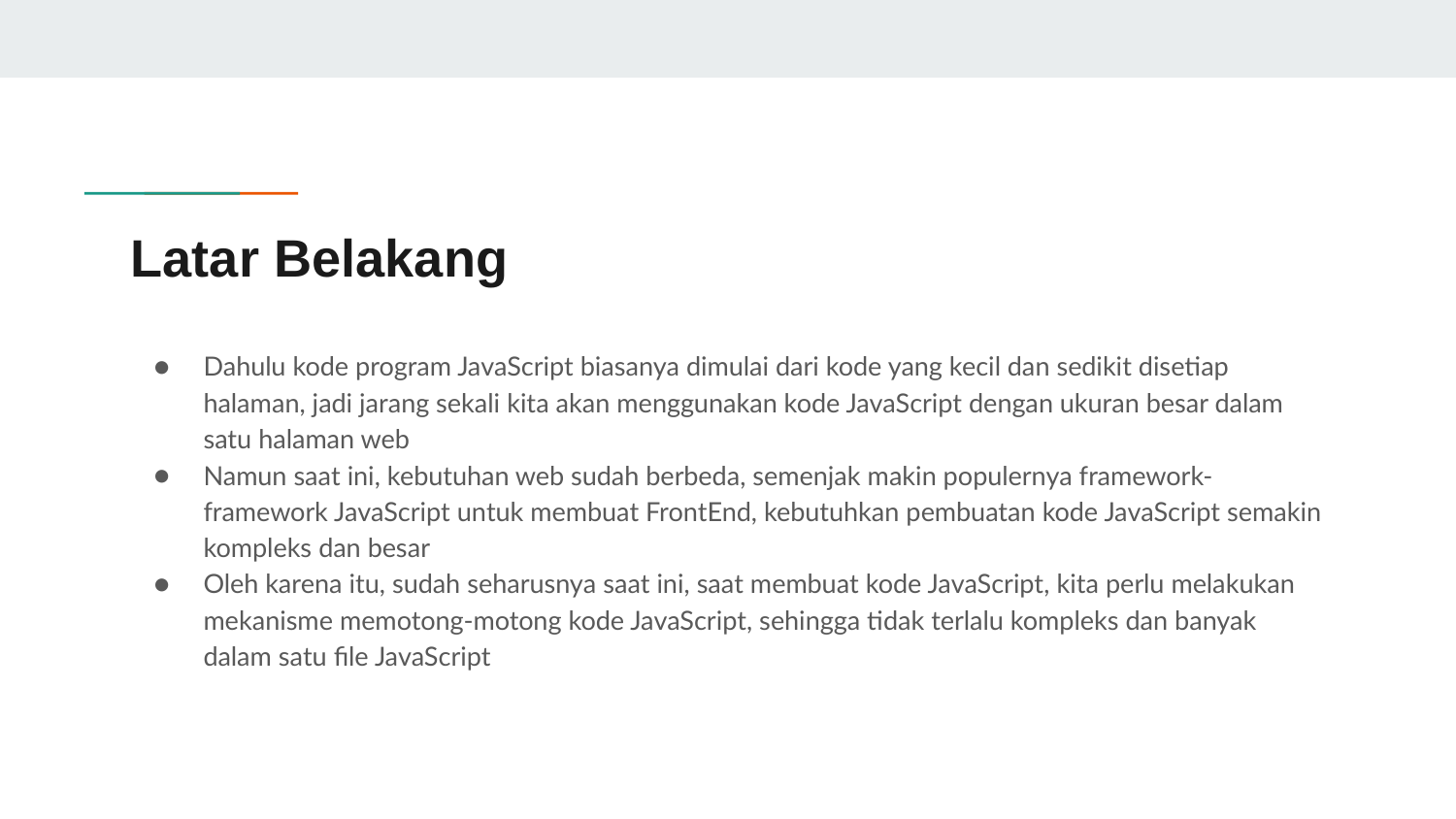

# Latar Belakang
Dahulu kode program JavaScript biasanya dimulai dari kode yang kecil dan sedikit disetiap halaman, jadi jarang sekali kita akan menggunakan kode JavaScript dengan ukuran besar dalam satu halaman web
Namun saat ini, kebutuhan web sudah berbeda, semenjak makin populernya framework-framework JavaScript untuk membuat FrontEnd, kebutuhkan pembuatan kode JavaScript semakin kompleks dan besar
Oleh karena itu, sudah seharusnya saat ini, saat membuat kode JavaScript, kita perlu melakukan mekanisme memotong-motong kode JavaScript, sehingga tidak terlalu kompleks dan banyak dalam satu file JavaScript